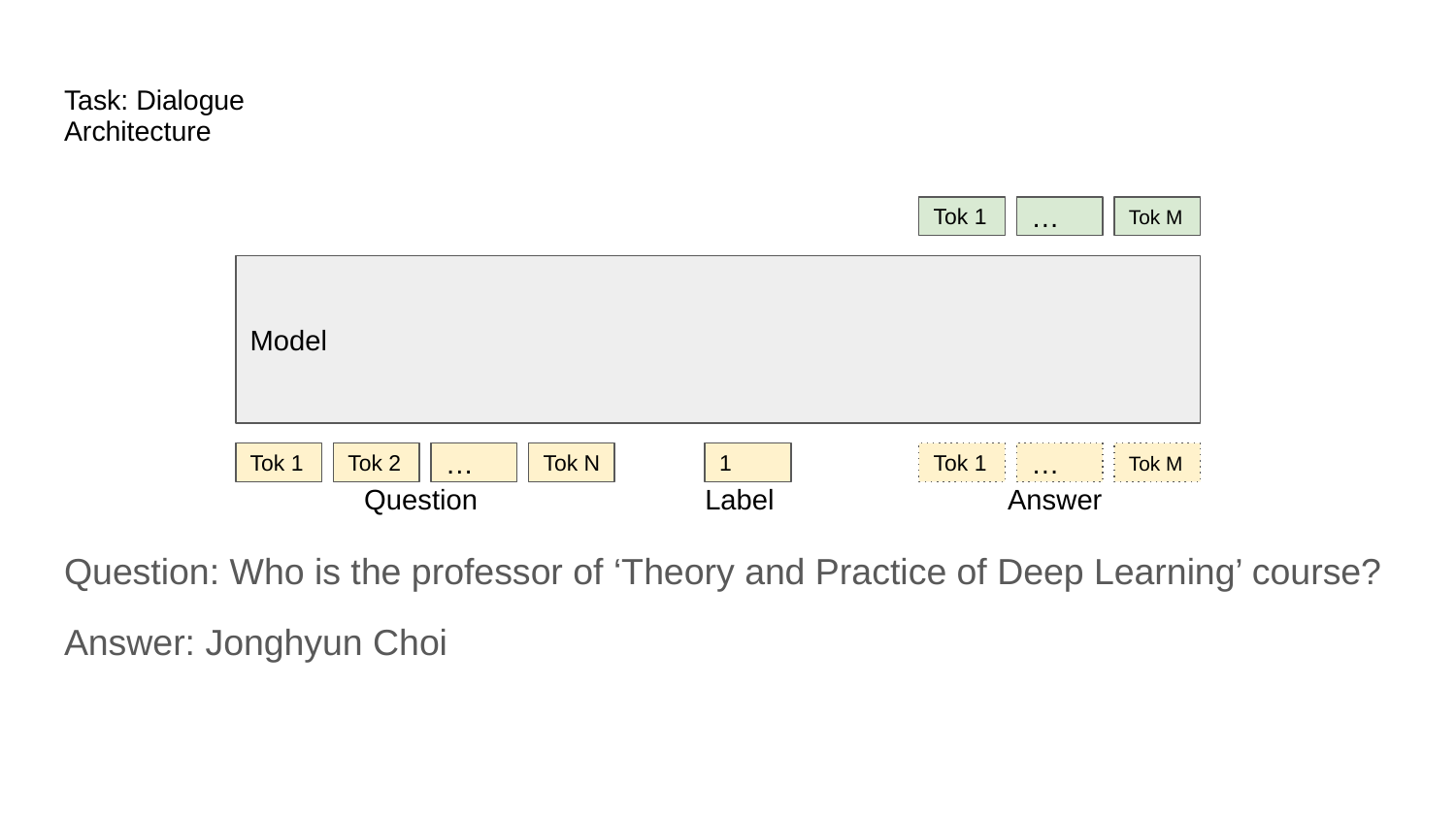

# Task: Dialogue Architecture
Tok 1
…
Tok M
Model
Tok 1
Tok 2
…
Tok N
1
Tok 1
…
Tok M
Question
Label
Answer
Question: Who is the professor of ‘Theory and Practice of Deep Learning’ course?
Answer: Jonghyun Choi